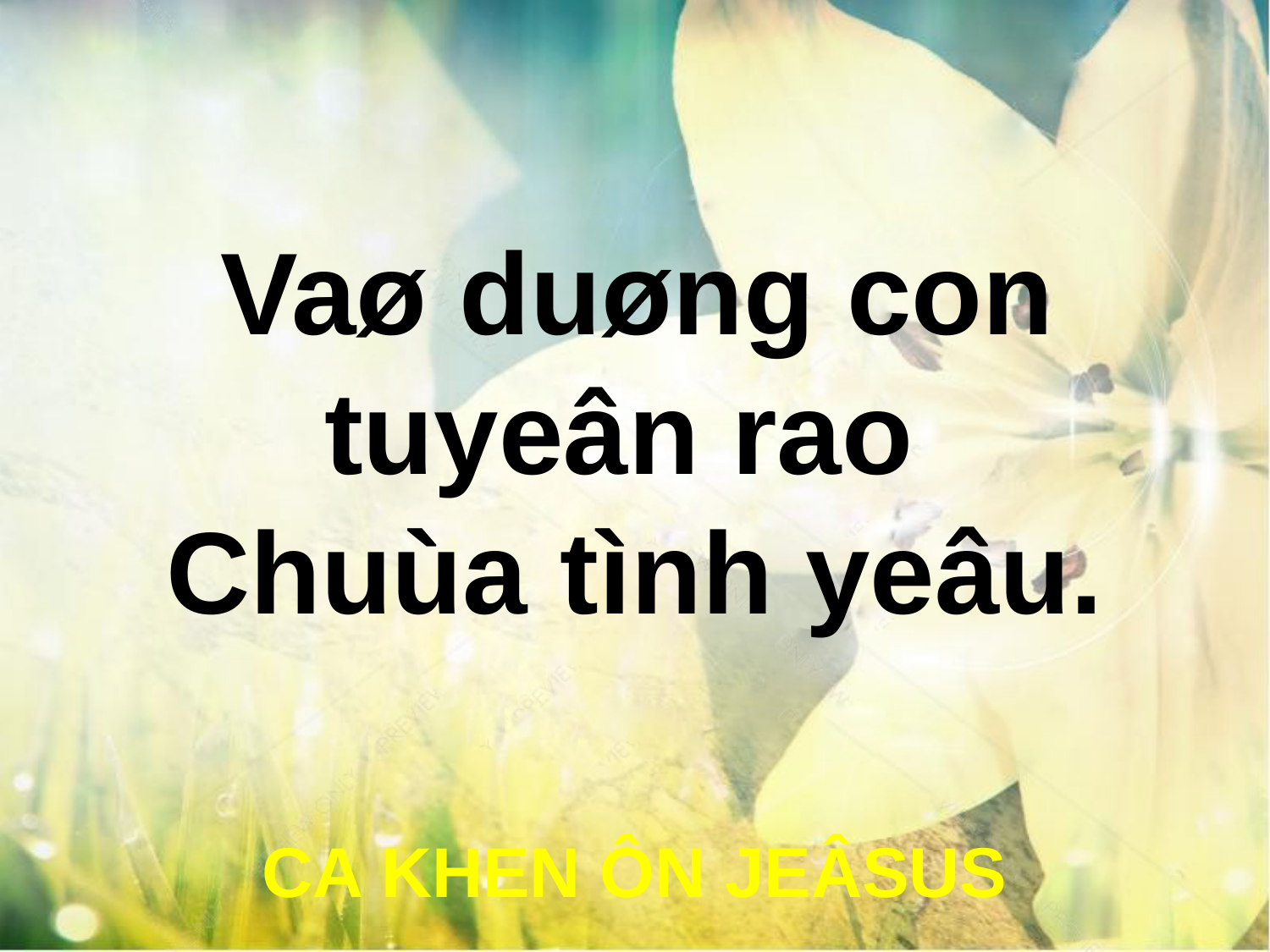

Vaø duøng con
tuyeân rao
Chuùa tình yeâu.
CA KHEN ÔN JEÂSUS